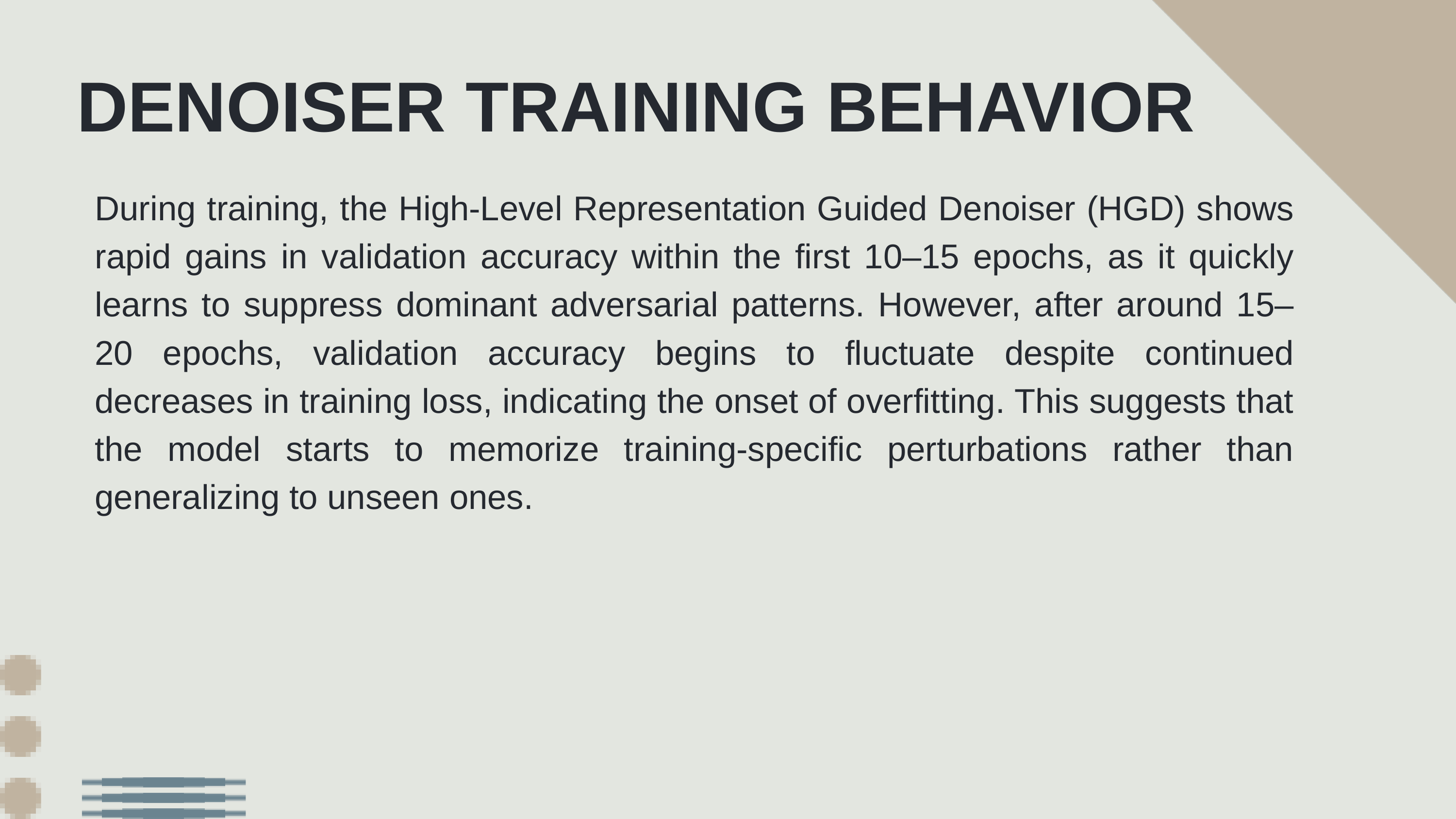

DENOISER TRAINING BEHAVIOR
During training, the High-Level Representation Guided Denoiser (HGD) shows rapid gains in validation accuracy within the first 10–15 epochs, as it quickly learns to suppress dominant adversarial patterns. However, after around 15–20 epochs, validation accuracy begins to fluctuate despite continued decreases in training loss, indicating the onset of overfitting. This suggests that the model starts to memorize training-specific perturbations rather than generalizing to unseen ones.